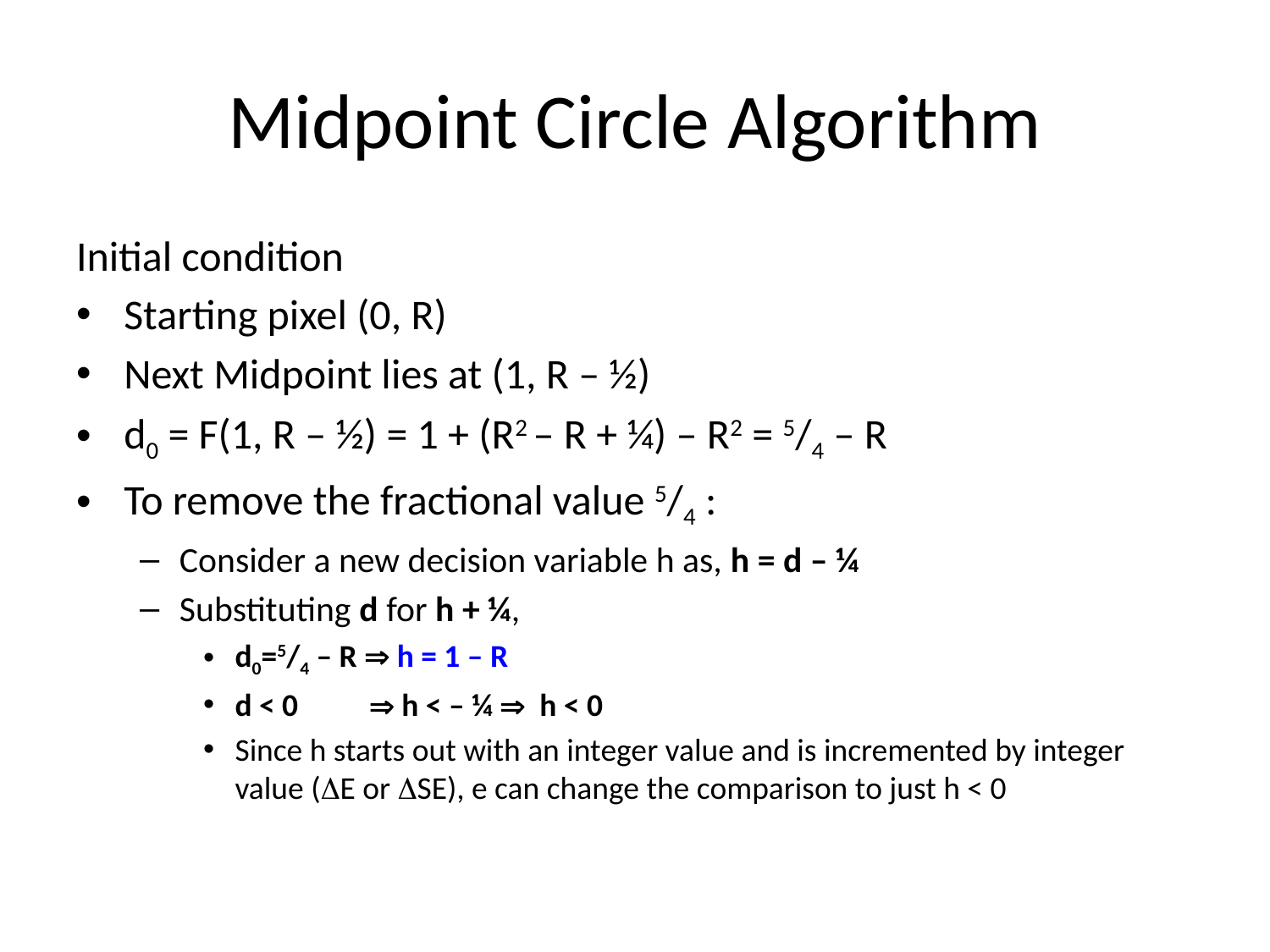

# Midpoint Circle Algorithm
Initial condition
Starting pixel (0, R)
Next Midpoint lies at (1, R – ½)
d0 = F(1, R – ½) = 1 + (R2 – R + ¼) – R2 = 5/4 – R
To remove the fractional value 5/4 :
Consider a new decision variable h as, h = d – ¼
Substituting d for h + ¼,
d0=5/4 – R ⇒ h = 1 – R
d < 0 	 ⇒ h < – ¼ ⇒  h < 0
Since h starts out with an integer value and is incremented by integer value (ΔE or ΔSE), e can change the comparison to just h < 0